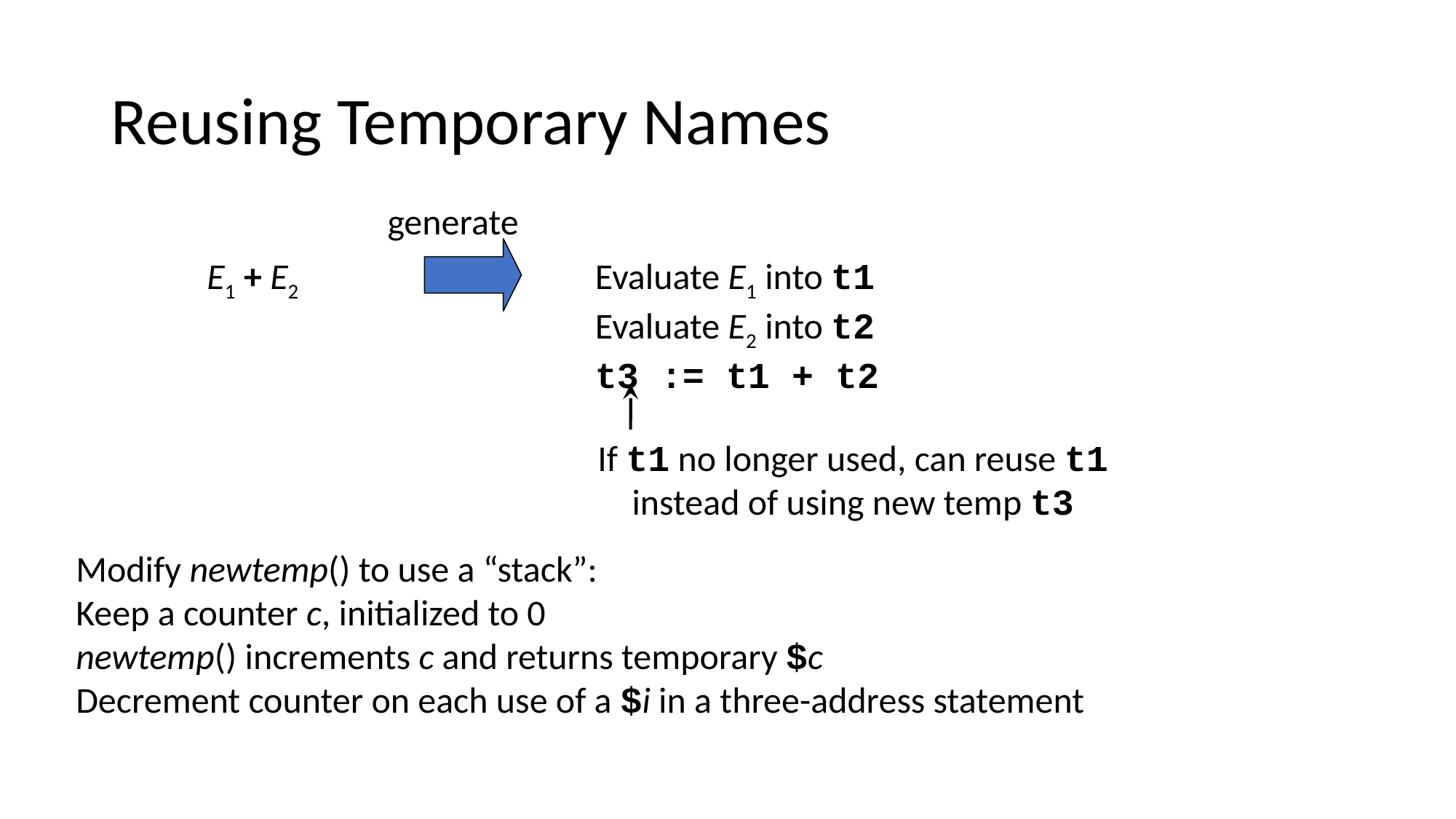

# Reusing Temporary Names
generate

Evaluate E1 into t1
Evaluate E2 into t2
t3 := t1 + t2
E1 + E2

If t1 no longer used, can reuse t1
instead of using new temp t3
Modify newtemp() to use a “stack”:
Keep a counter c, initialized to 0
newtemp() increments c and returns temporary $c
Decrement counter on each use of a $i in a three-address statement